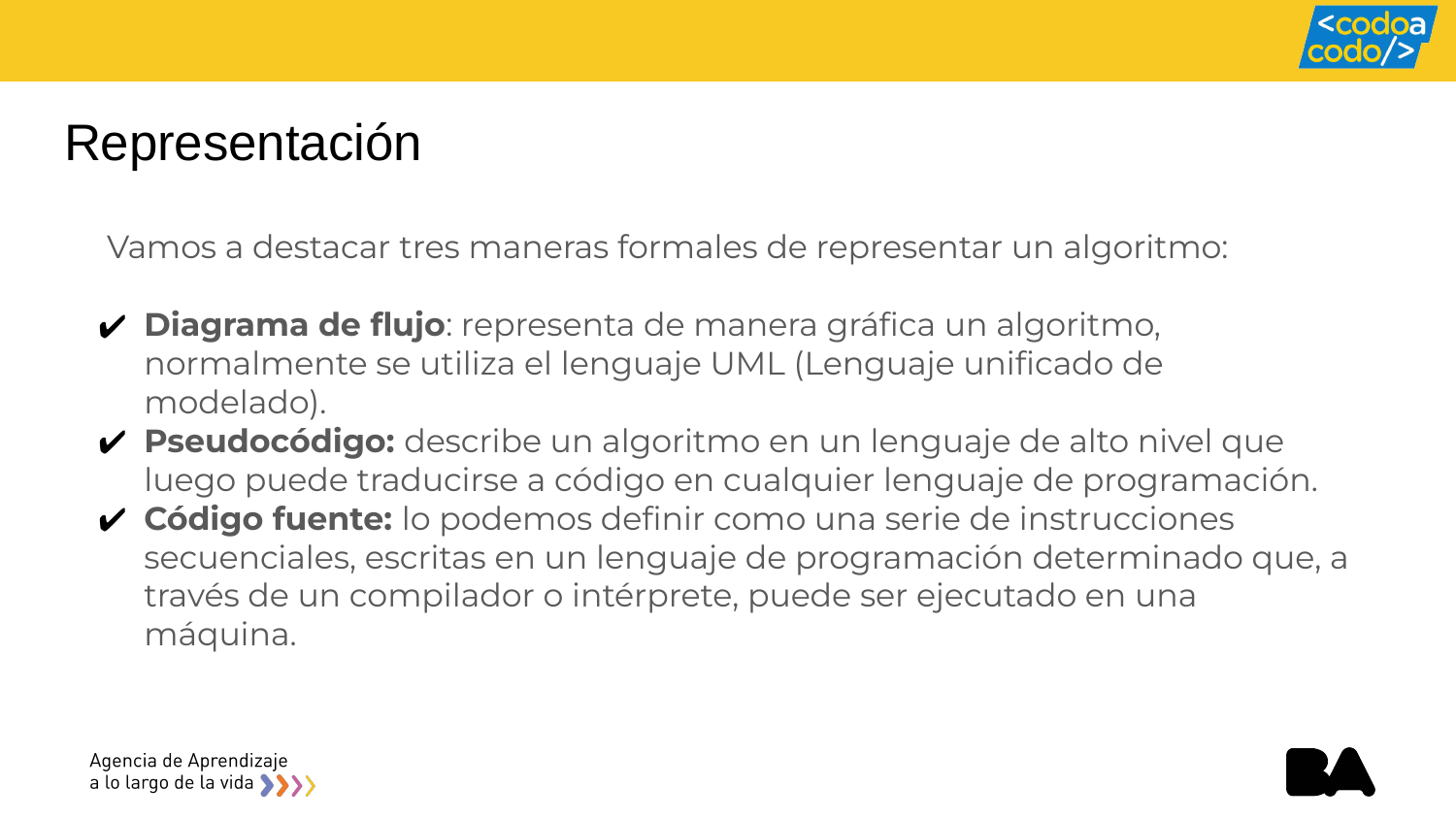

# Representación
 Vamos a destacar tres maneras formales de representar un algoritmo:

Diagrama de flujo: representa de manera gráfica un algoritmo, normalmente se utiliza el lenguaje UML (Lenguaje unificado de modelado).
Pseudocódigo: describe un algoritmo en un lenguaje de alto nivel que luego puede traducirse a código en cualquier lenguaje de programación.
Código fuente: lo podemos definir como una serie de instrucciones secuenciales, escritas en un lenguaje de programación determinado que, a través de un compilador o intérprete, puede ser ejecutado en una máquina.